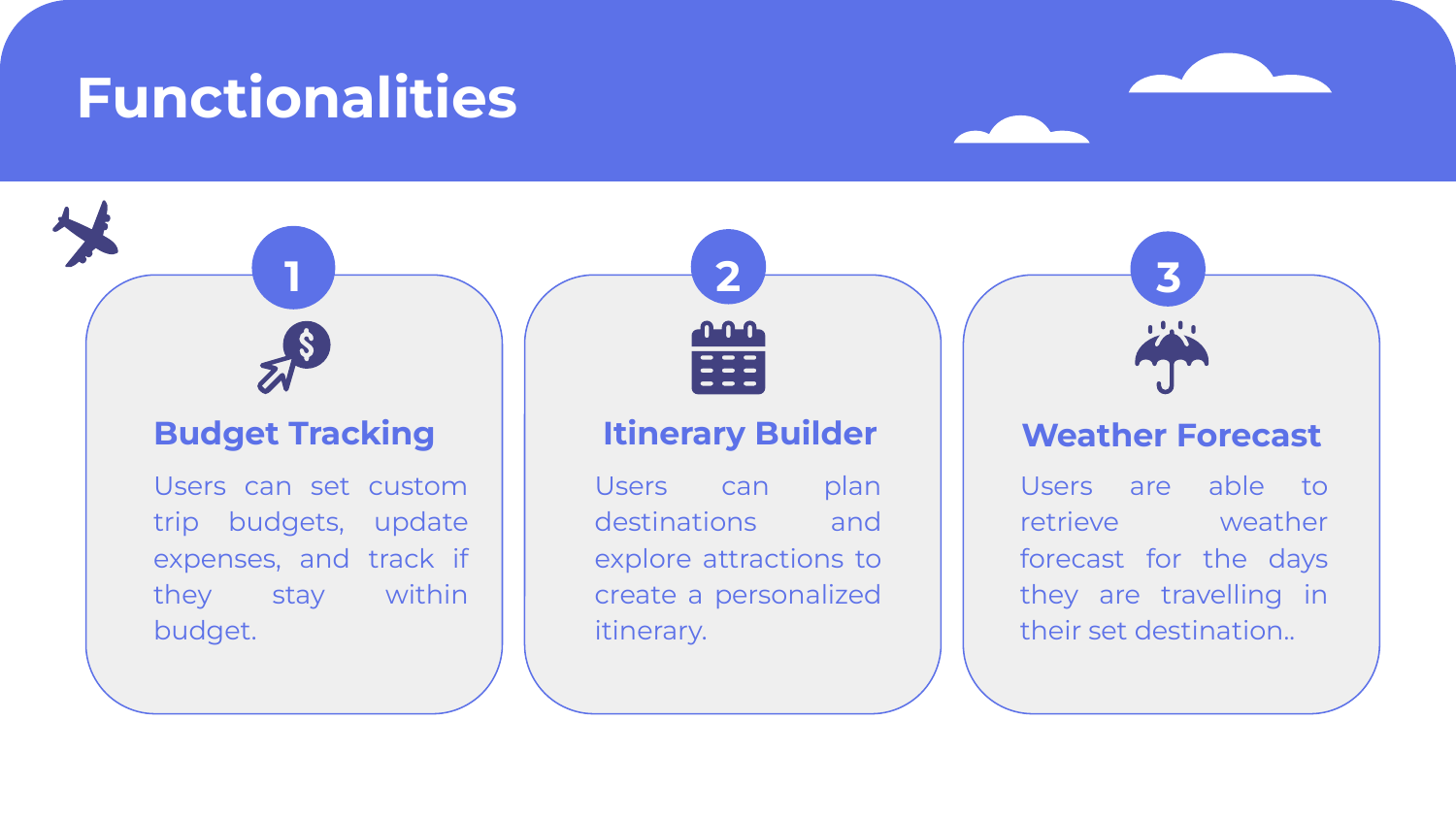

# Functionalities

1

2
3

Budget Tracking
Itinerary Builder
Weather Forecast
Users can set custom trip budgets, update expenses, and track if they stay within budget.
Users can plan destinations and explore attractions to create a personalized itinerary.

Users are able to retrieve weather forecast for the days they are travelling in their set destination..